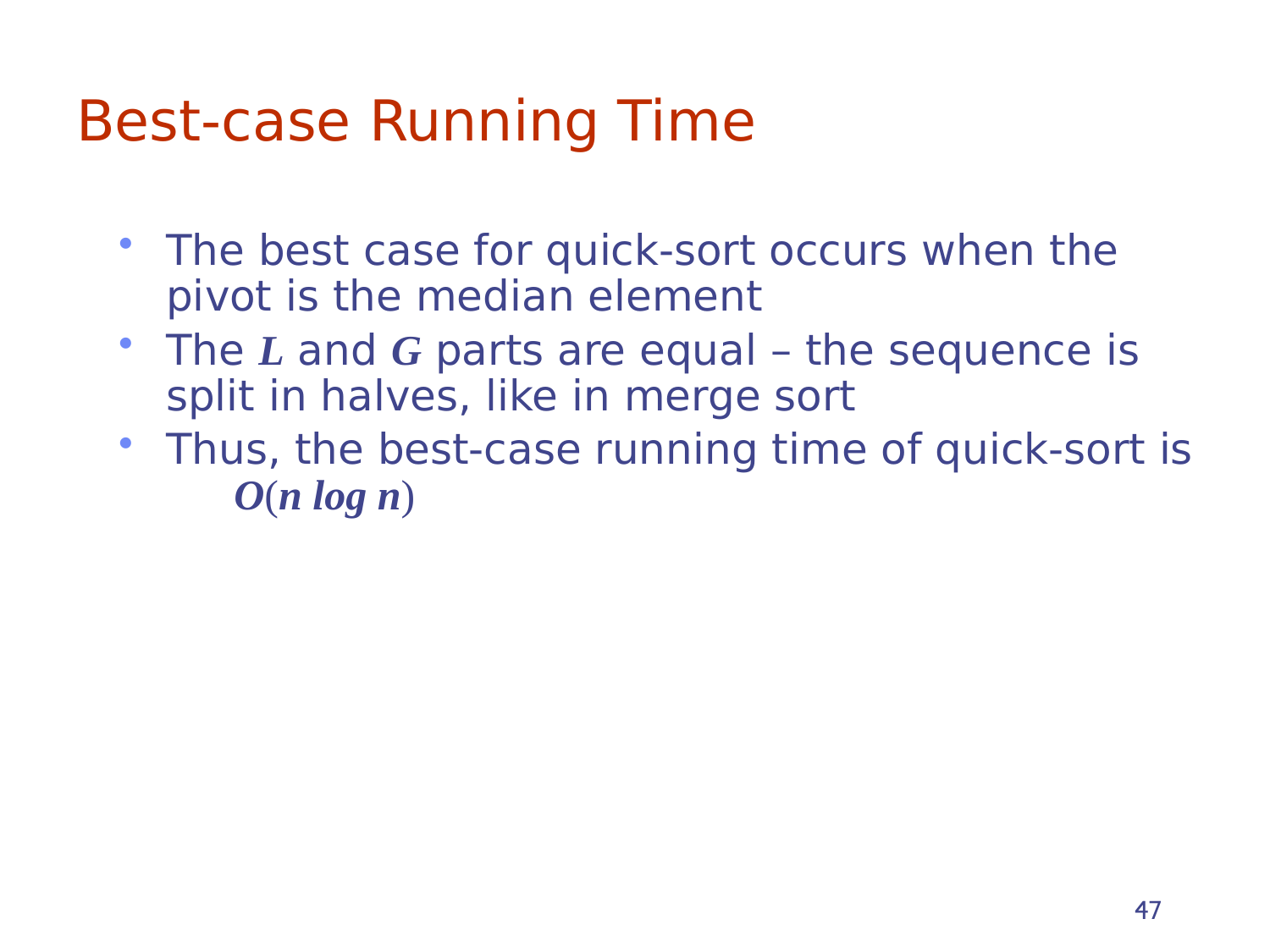

# Best-case Running Time
The best case for quick-sort occurs when the pivot is the median element
The L and G parts are equal – the sequence is split in halves, like in merge sort
Thus, the best-case running time of quick-sort is      O(n log n)
Dec 2009
47